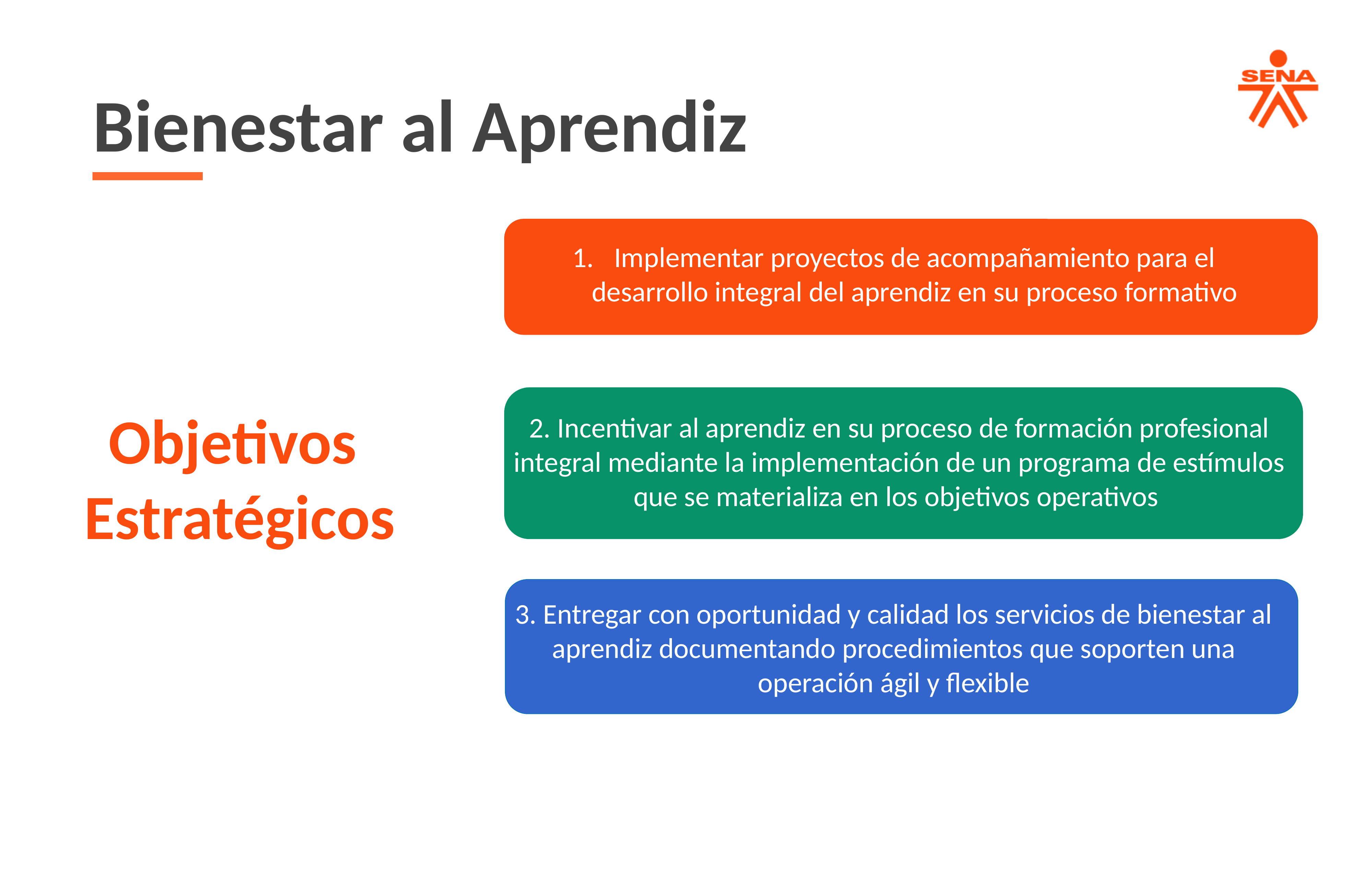

Bienestar al Aprendiz

Implementar proyectos de acompañamiento para el desarrollo integral del aprendiz en su proceso formativo

2. Incentivar al aprendiz en su proceso de formación profesional integral mediante la implementación de un programa de estímulos que se materializa en los objetivos operativos
Objetivos
Estratégicos

3. Entregar con oportunidad y calidad los servicios de bienestar al aprendiz documentando procedimientos que soporten una operación ágil y flexible